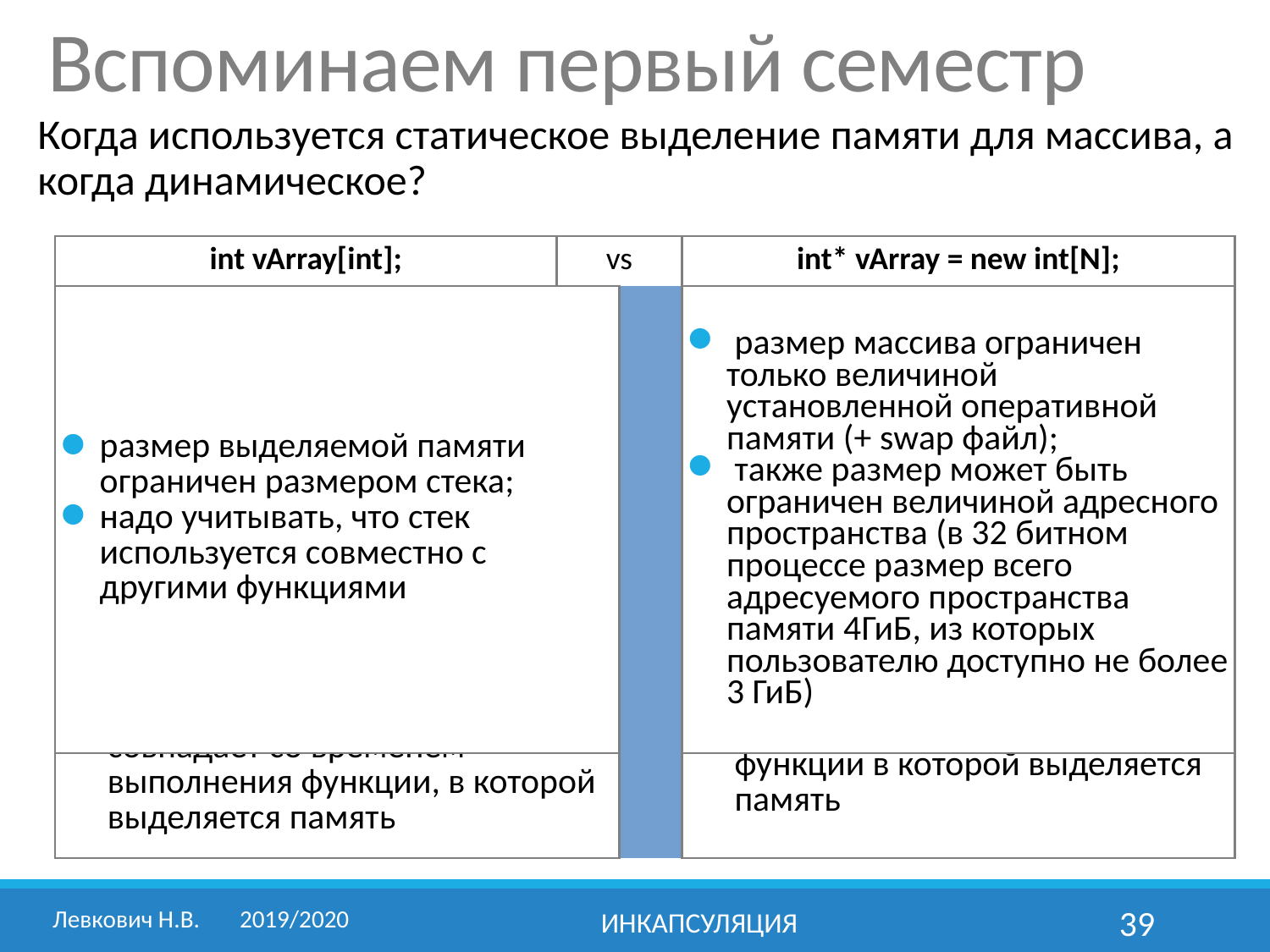

# Вспоминаем первый семестр
Когда используется статическое выделение памяти для массива, а когда динамическое?

| int vArray[int]; | vs | int\* vArray = new int[N]; |
| --- | --- | --- |
| размер выделяемой памяти ограничен размером стека; надо учитывать, что стек используется совместно с другими функциями |  | размер массива ограничен только величиной установленной оперативной памяти (+ swap файл); также размер может быть ограничен величиной адресного пространства (в 32 битном процессе размер всего адресуемого пространства памяти 4ГиБ, из которых пользователю доступно не более 3 ГиБ) |  |
| --- | --- | --- | --- |
| время жизни меньше или совпадает со временем выполнения функции, в которой выделяется память |  | существует независимо от функции в которой выделяется память |  |
| --- | --- | --- | --- |
Левкович Н.В.	2019/2020
Инкапсуляция
39